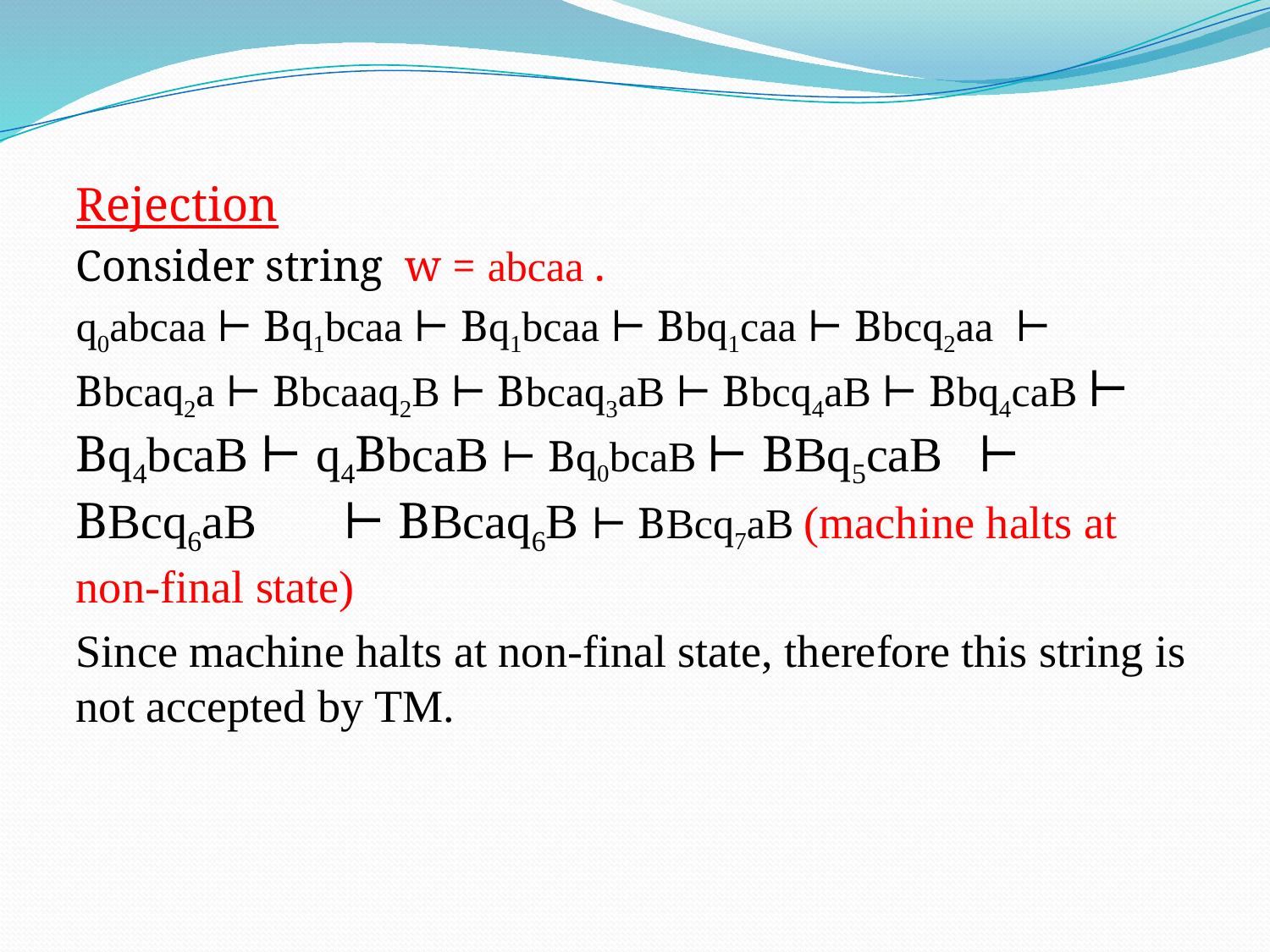

Rejection
Consider string  w = abcaa .
q0abcaa ⊢ Bq1bcaa ⊢ Bq1bcaa ⊢ Bbq1caa ⊢ Bbcq2aa  ⊢ Bbcaq2a ⊢ Bbcaaq2B ⊢ Bbcaq3aB ⊢ Bbcq4aB ⊢ Bbq4caB ⊢ Bq4bcaB ⊢ q4BbcaB ⊢ Bq0bcaB ⊢ BBq5caB 	 ⊢ BBcq6aB 	 ⊢ BBcaq6B ⊢ BBcq7aB (machine halts at non-final state)
Since machine halts at non-final state, therefore this string is not accepted by TM.